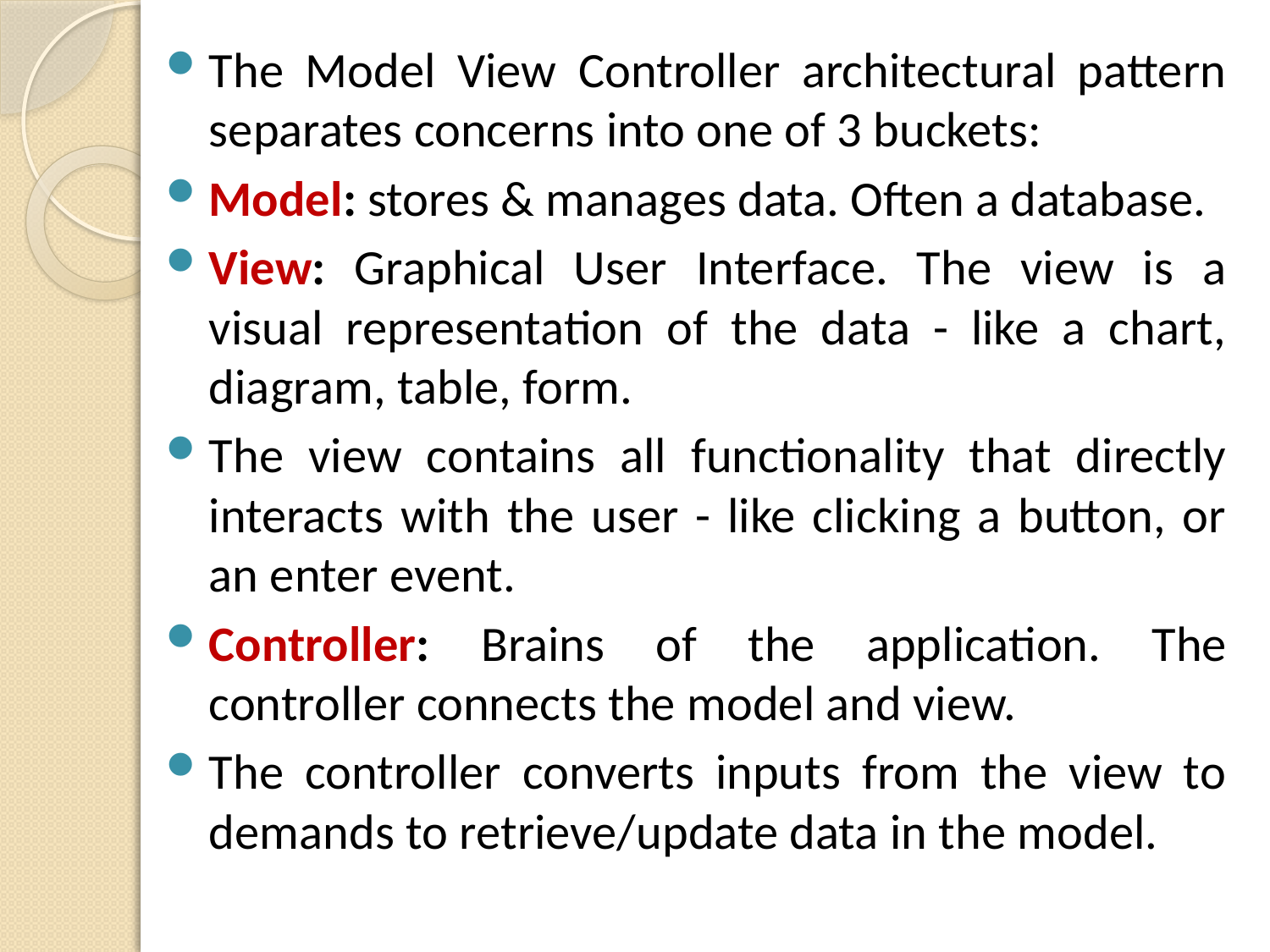

The Model View Controller architectural pattern separates concerns into one of 3 buckets:
Model: stores & manages data. Often a database.
View: Graphical User Interface. The view is a visual representation of the data - like a chart, diagram, table, form.
The view contains all functionality that directly interacts with the user - like clicking a button, or an enter event.
Controller: Brains of the application. The controller connects the model and view.
The controller converts inputs from the view to demands to retrieve/update data in the model.